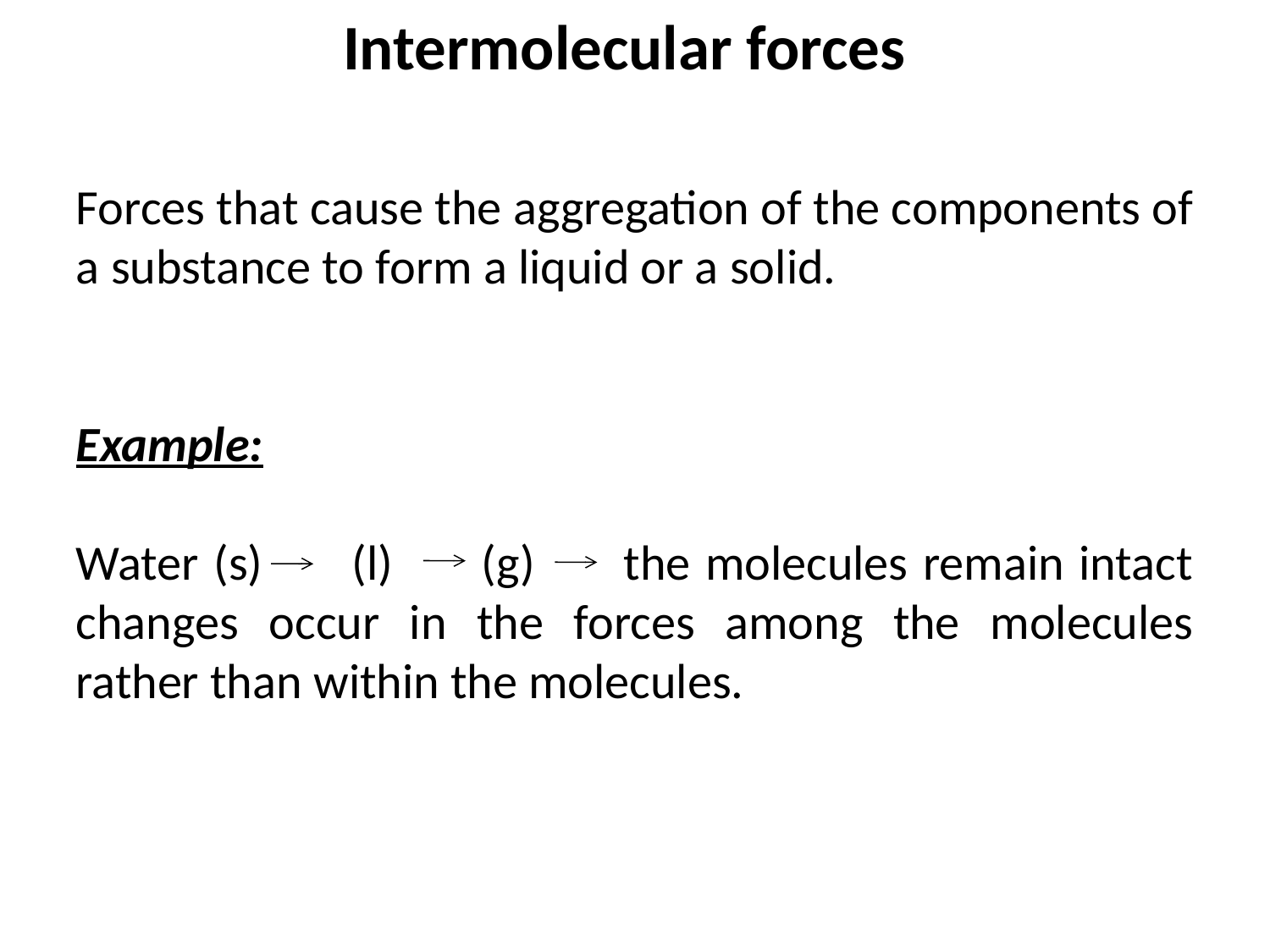

Intermolecular forces
Forces that cause the aggregation of the components of a substance to form a liquid or a solid.

Example:

Water (s)      (l)      (g)      the molecules remain intact changes occur in the forces among the molecules rather than within the molecules.